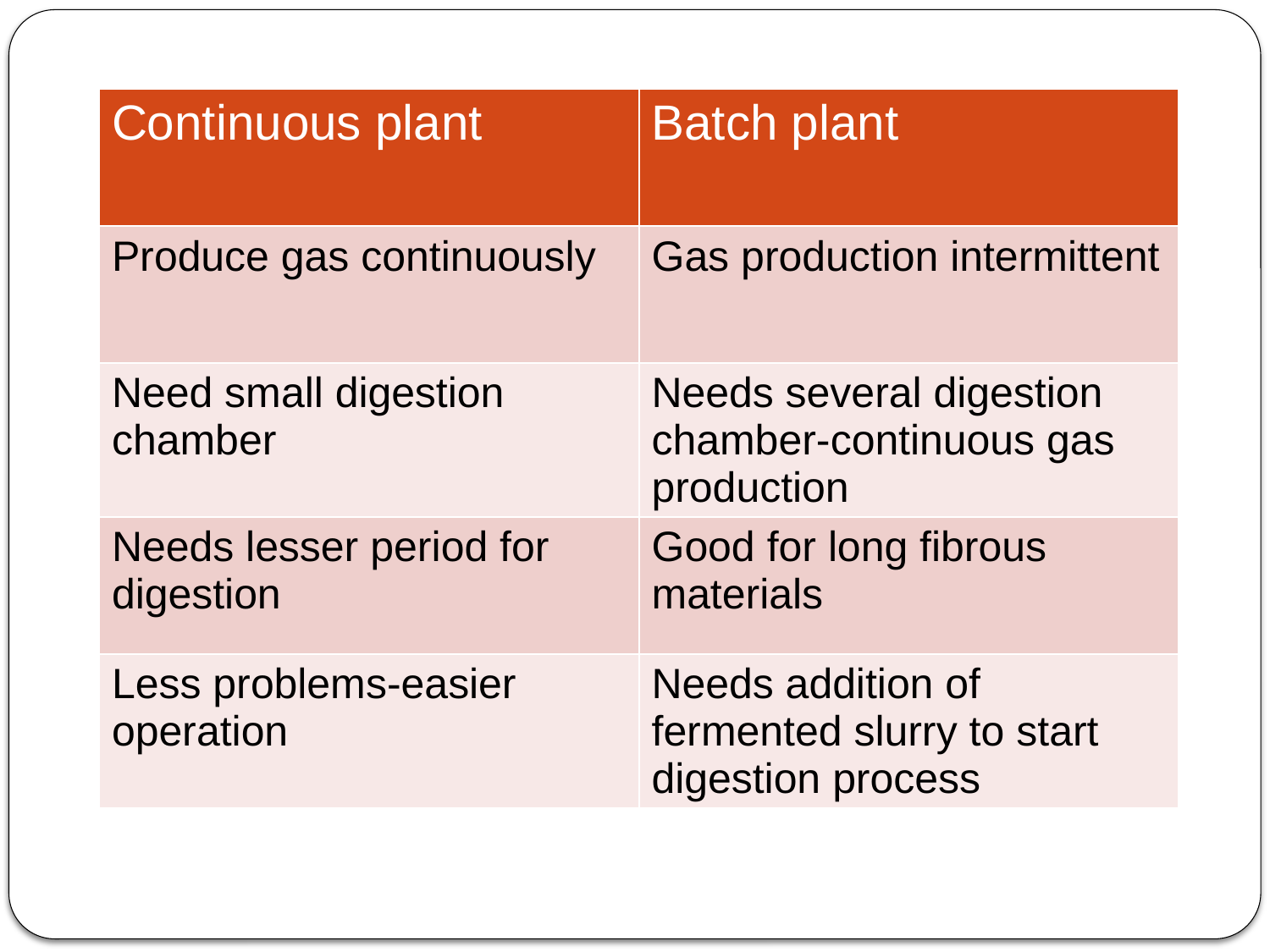

| Continuous plant | Batch plant |
| --- | --- |
| Produce gas continuously | Gas production intermittent |
| Need small digestion chamber | Needs several digestion chamber-continuous gas production |
| Needs lesser period for digestion | Good for long fibrous materials |
| Less problems-easier operation | Needs addition of fermented slurry to start digestion process |